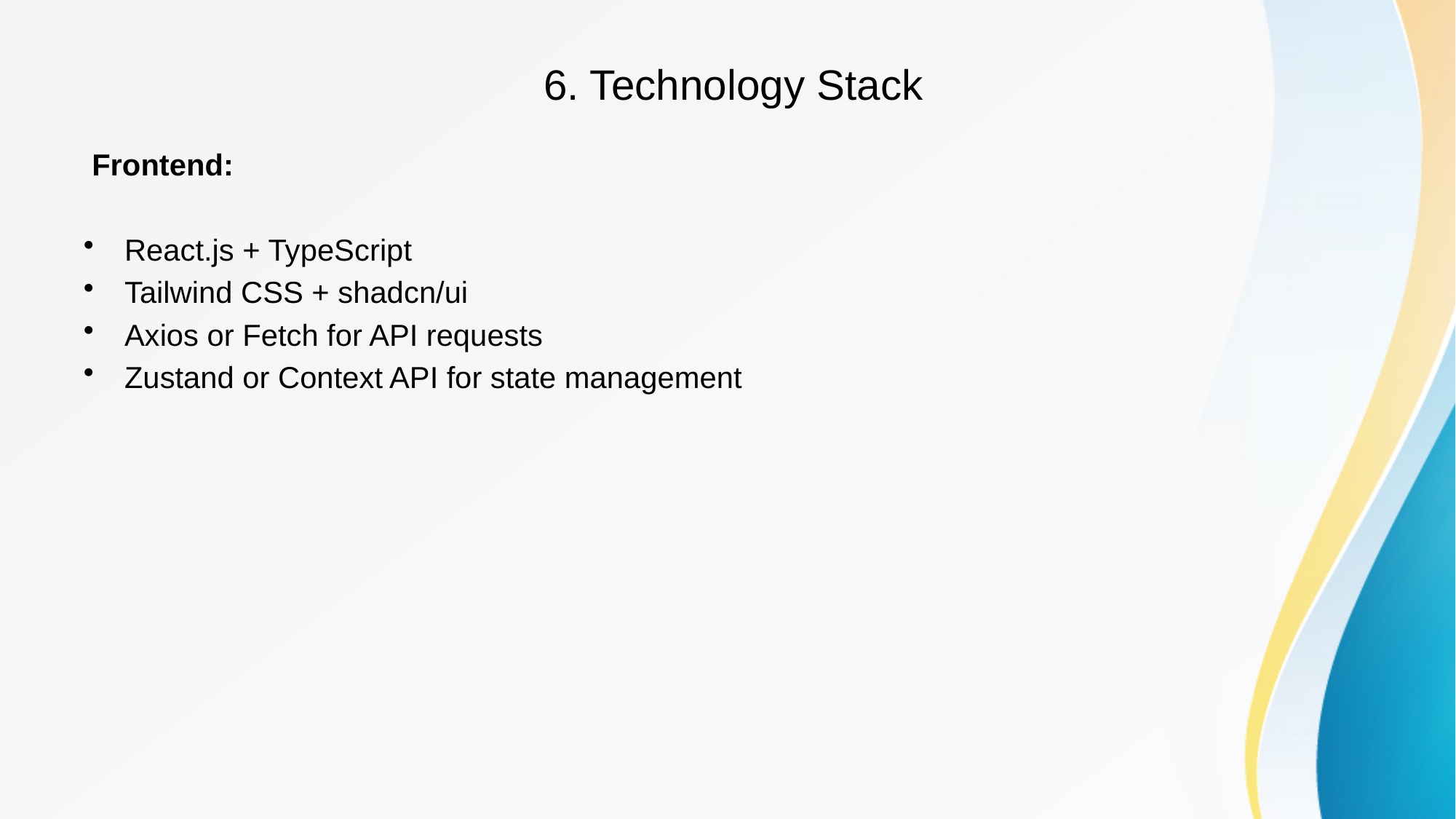

# 6. Technology Stack
 Frontend:

React.js + TypeScript
Tailwind CSS + shadcn/ui
Axios or Fetch for API requests
Zustand or Context API for state management